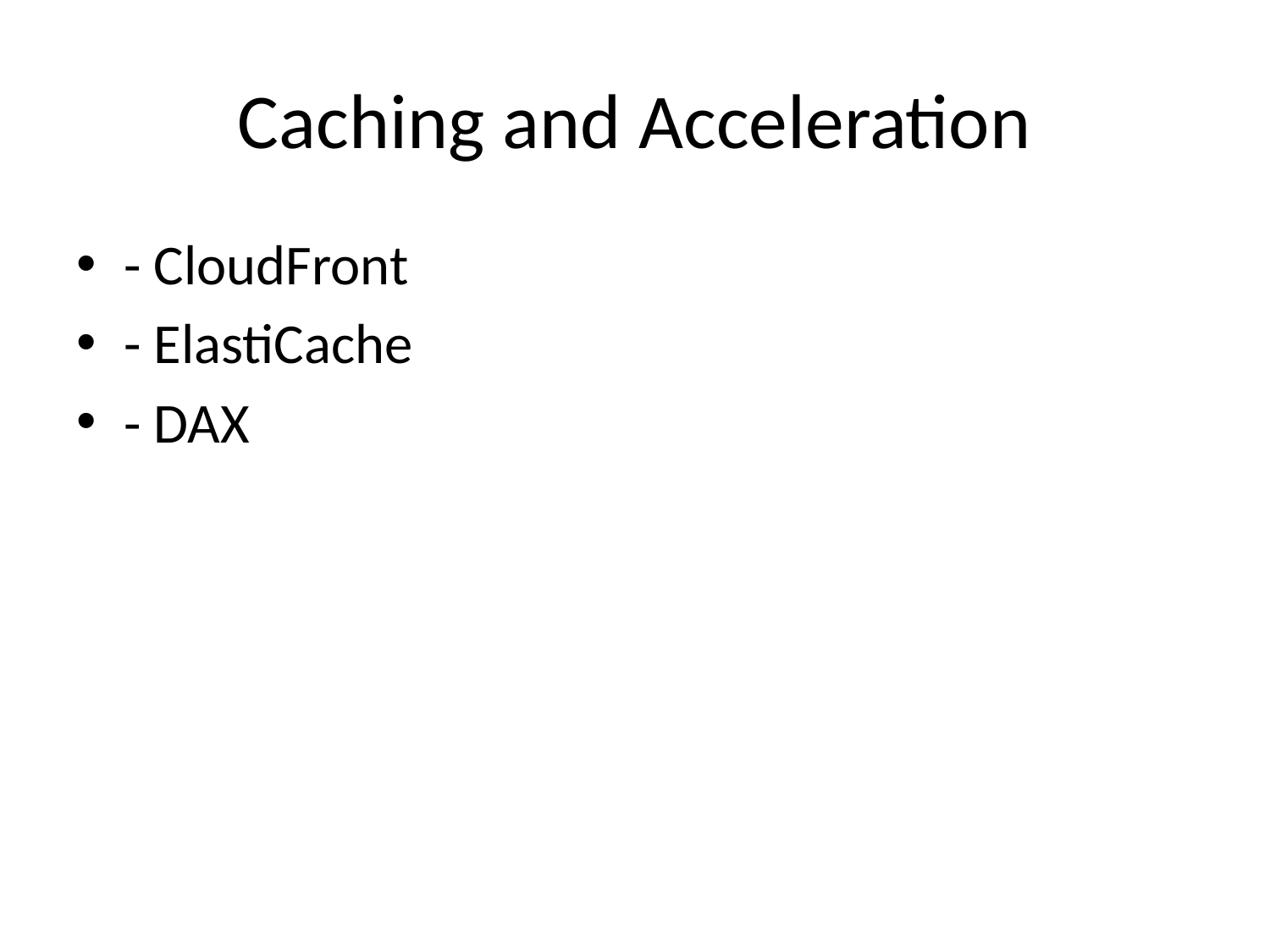

# Caching and Acceleration
- CloudFront
- ElastiCache
- DAX